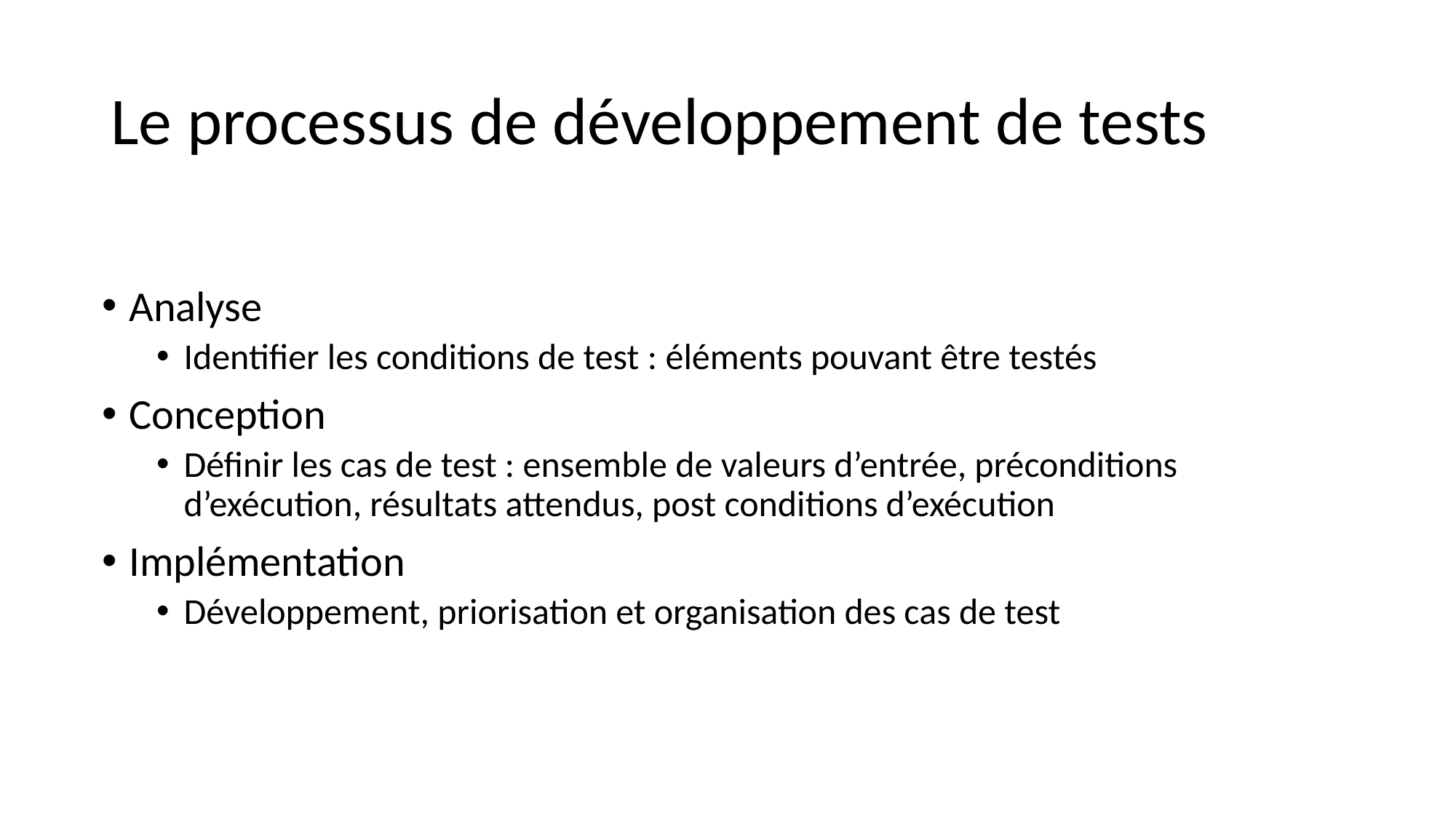

# Le processus de développement de tests
Analyse
Identifier les conditions de test : éléments pouvant être testés
Conception
Définir les cas de test : ensemble de valeurs d’entrée, préconditions d’exécution, résultats attendus, post conditions d’exécution
Implémentation
Développement, priorisation et organisation des cas de test